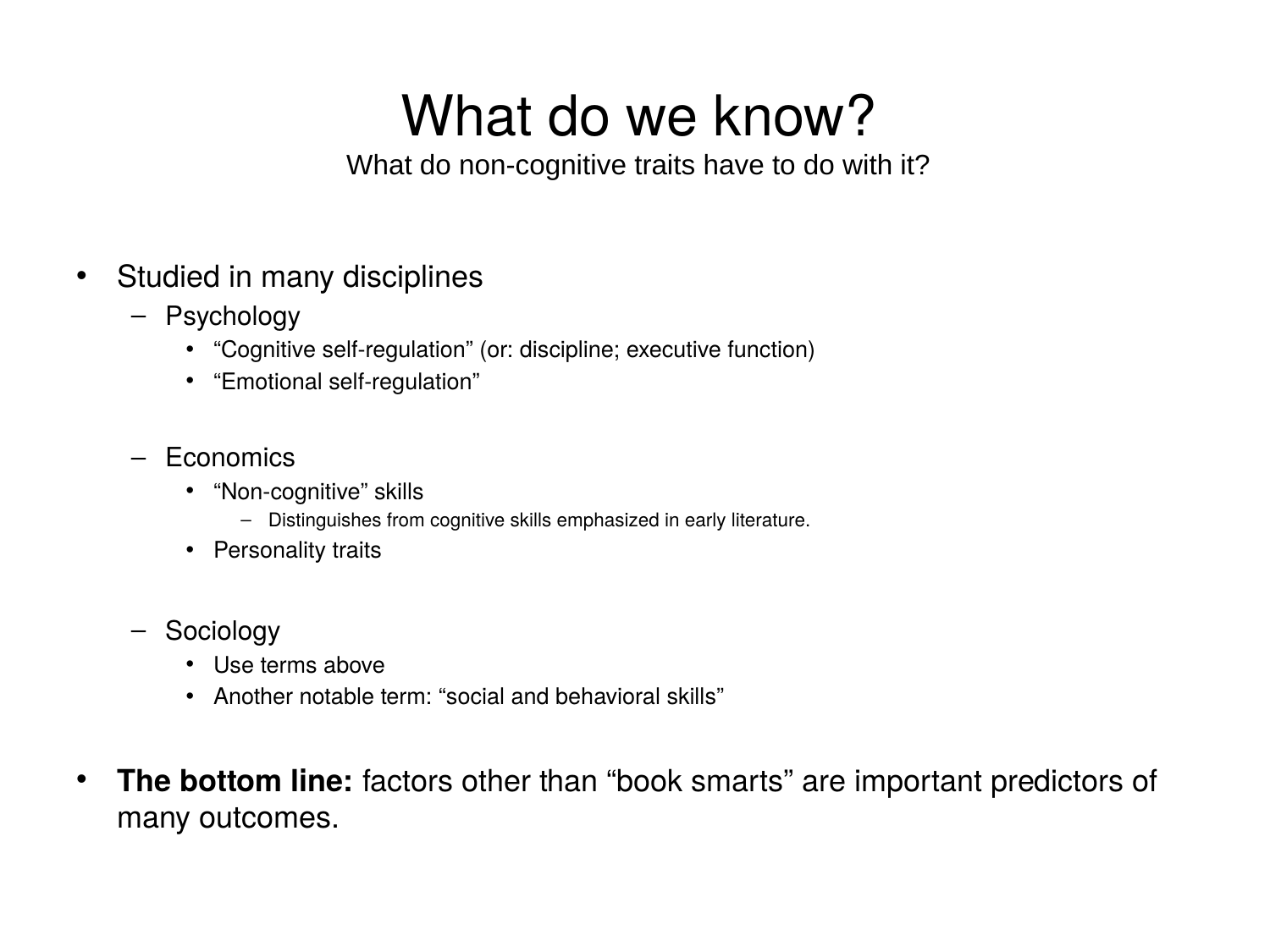

# What do we know? What do non-cognitive traits have to do with it?
Studied in many disciplines
Psychology
“Cognitive self-regulation” (or: discipline; executive function)
“Emotional self-regulation”

Economics
“Non-cognitive” skills
Distinguishes from cognitive skills emphasized in early literature.
Personality traits

Sociology
Use terms above
Another notable term: “social and behavioral skills”

The bottom line: factors other than “book smarts” are important predictors of many outcomes.